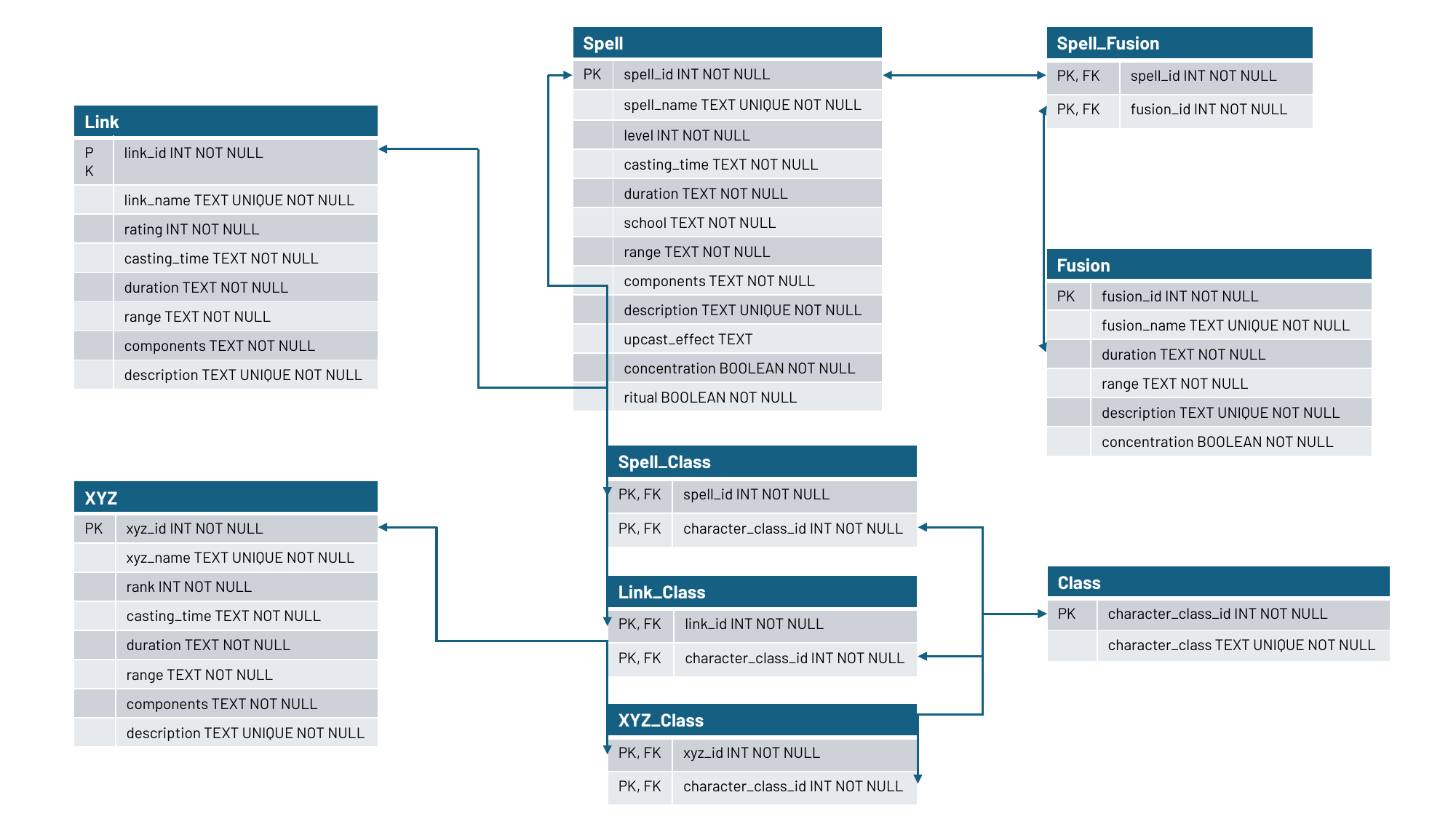

| Spell |  |
| --- | --- |
| PK | spell\_id INT NOT NULL |
|  | spell\_name TEXT UNIQUE NOT NULL |
|  | level INT NOT NULL |
|  | casting\_time TEXT NOT NULL |
|  | duration TEXT NOT NULL |
|  | school TEXT NOT NULL |
|  | range TEXT NOT NULL |
|  | components TEXT NOT NULL |
|  | description TEXT UNIQUE NOT NULL |
|  | upcast\_effect TEXT |
|  | concentration BOOLEAN NOT NULL |
|  | ritual BOOLEAN NOT NULL |
| Spell\_Fusion |  |
| --- | --- |
| PK, FK | spell\_id INT NOT NULL |
| PK, FK | fusion\_id INT NOT NULL |
| Link |  |
| --- | --- |
| PK | link\_id INT NOT NULL |
|  | link\_name TEXT UNIQUE NOT NULL |
|  | rating INT NOT NULL |
|  | casting\_time TEXT NOT NULL |
|  | duration TEXT NOT NULL |
|  | range TEXT NOT NULL |
|  | components TEXT NOT NULL |
|  | description TEXT UNIQUE NOT NULL |
| Fusion |  |
| --- | --- |
| PK | fusion\_id INT NOT NULL |
|  | fusion\_name TEXT UNIQUE NOT NULL |
|  | duration TEXT NOT NULL |
|  | range TEXT NOT NULL |
|  | description TEXT UNIQUE NOT NULL |
|  | concentration BOOLEAN NOT NULL |
| Spell\_Class |  |
| --- | --- |
| PK, FK | spell\_id INT NOT NULL |
| PK, FK | character\_class\_id INT NOT NULL |
| XYZ |  |
| --- | --- |
| PK | xyz\_id INT NOT NULL |
|  | xyz\_name TEXT UNIQUE NOT NULL |
|  | rank INT NOT NULL |
|  | casting\_time TEXT NOT NULL |
|  | duration TEXT NOT NULL |
|  | range TEXT NOT NULL |
|  | components TEXT NOT NULL |
|  | description TEXT UNIQUE NOT NULL |
| Class |  |
| --- | --- |
| PK | character\_class\_id INT NOT NULL |
|  | character\_class TEXT UNIQUE NOT NULL |
| Link\_Class |  |
| --- | --- |
| PK, FK | link\_id INT NOT NULL |
| PK, FK | character\_class\_id INT NOT NULL |
| XYZ\_Class |  |
| --- | --- |
| PK, FK | xyz\_id INT NOT NULL |
| PK, FK | character\_class\_id INT NOT NULL |